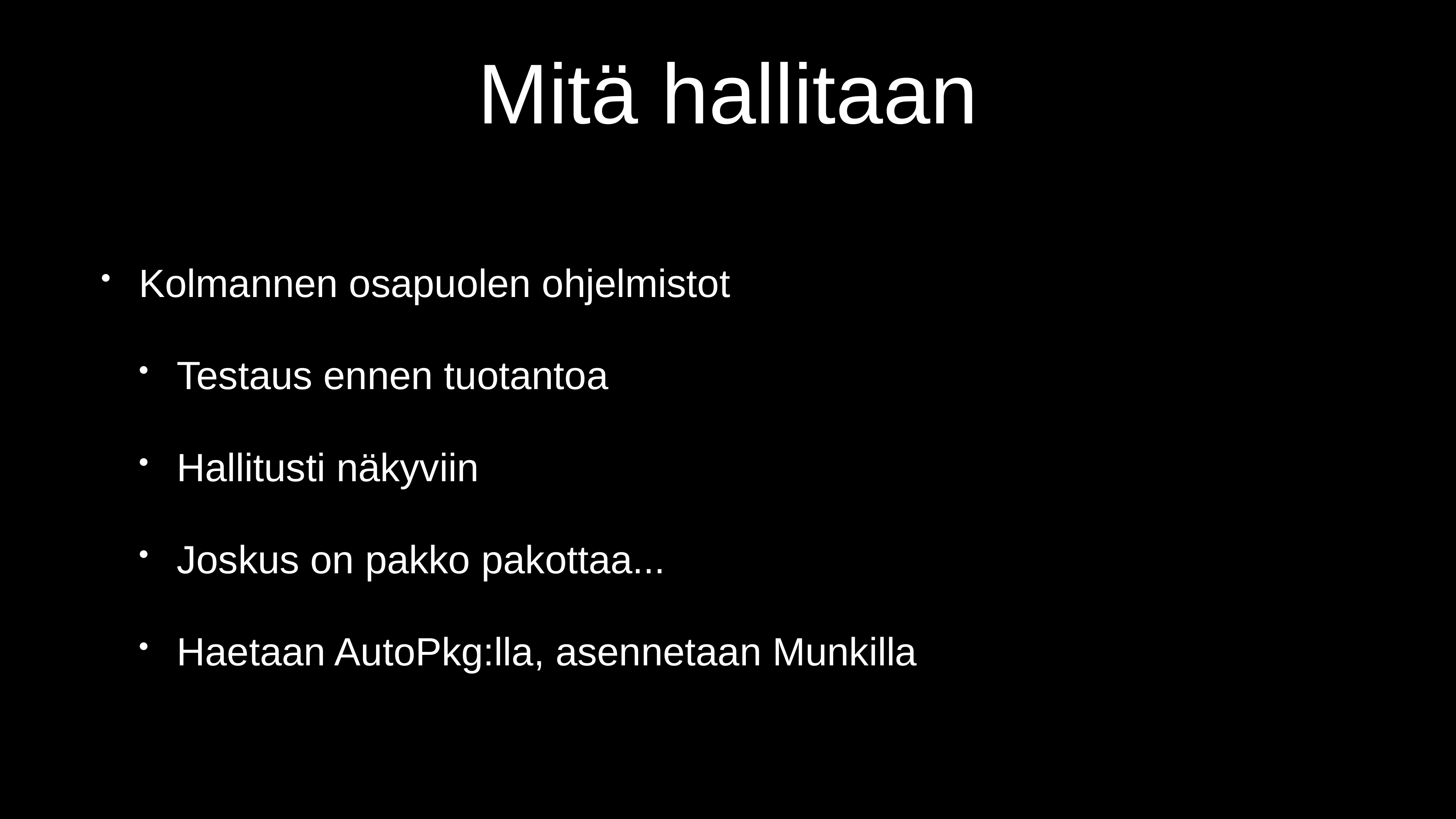

# Mitä hallitaan
Kolmannen osapuolen ohjelmistot
Testaus ennen tuotantoa
Hallitusti näkyviin
Joskus on pakko pakottaa...
Haetaan AutoPkg:lla, asennetaan Munkilla